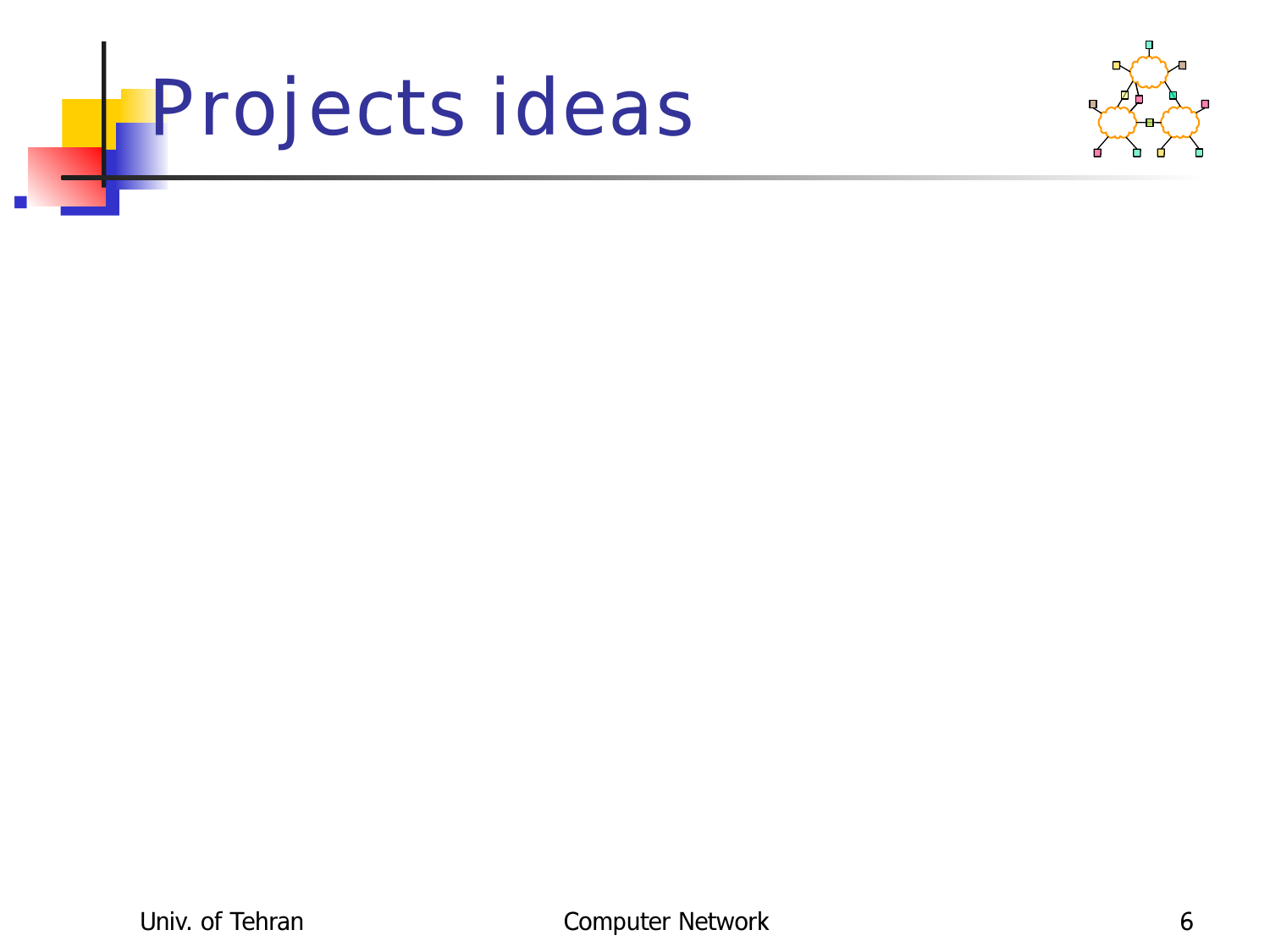

# Projects ideas

Univ. of Tehran
Computer Network
6